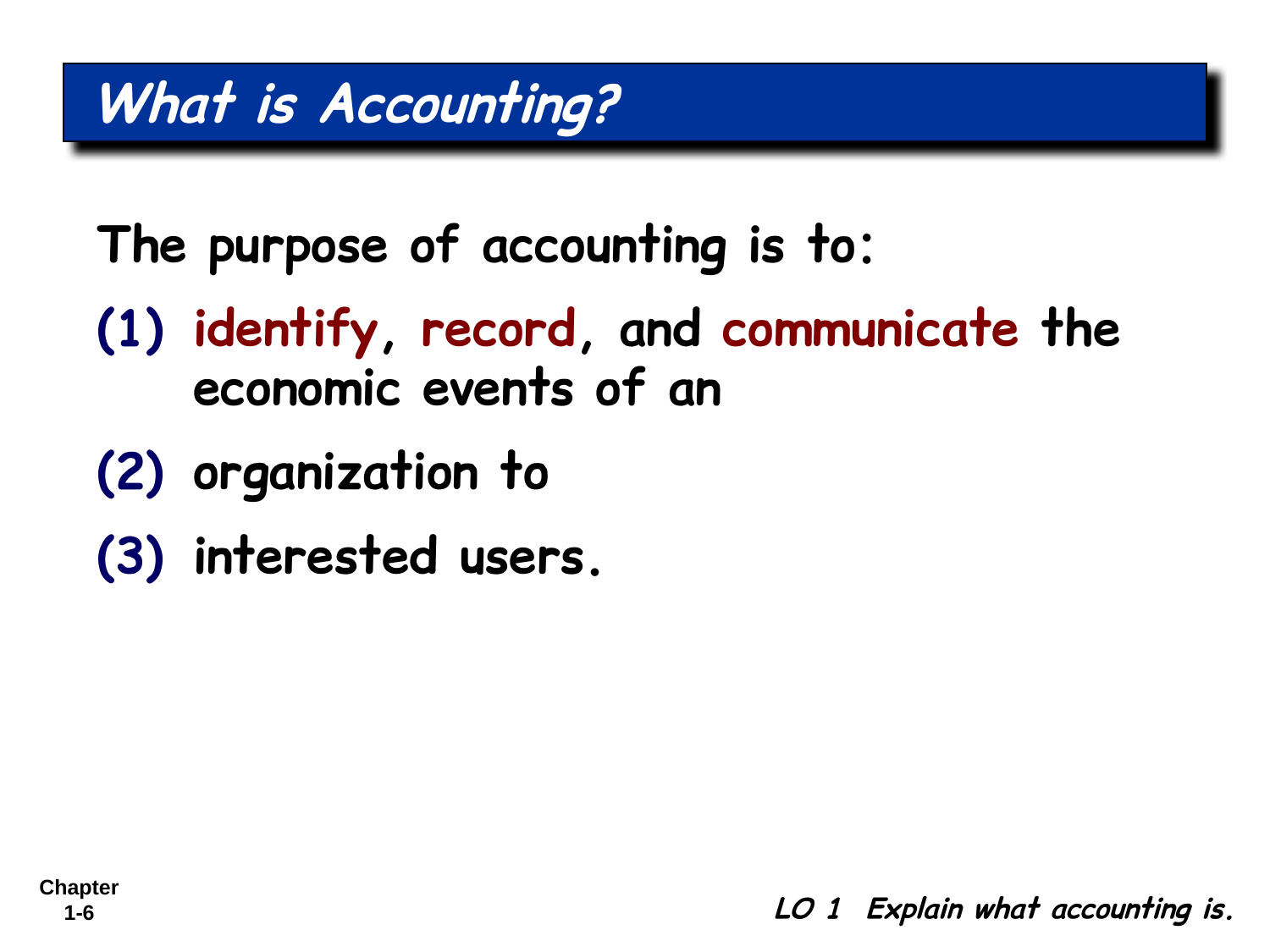

# What is Accounting?
The purpose of accounting is to:
identify, record, and communicate the economic events of an
organization to
interested users.
LO 1  Explain what accounting is.